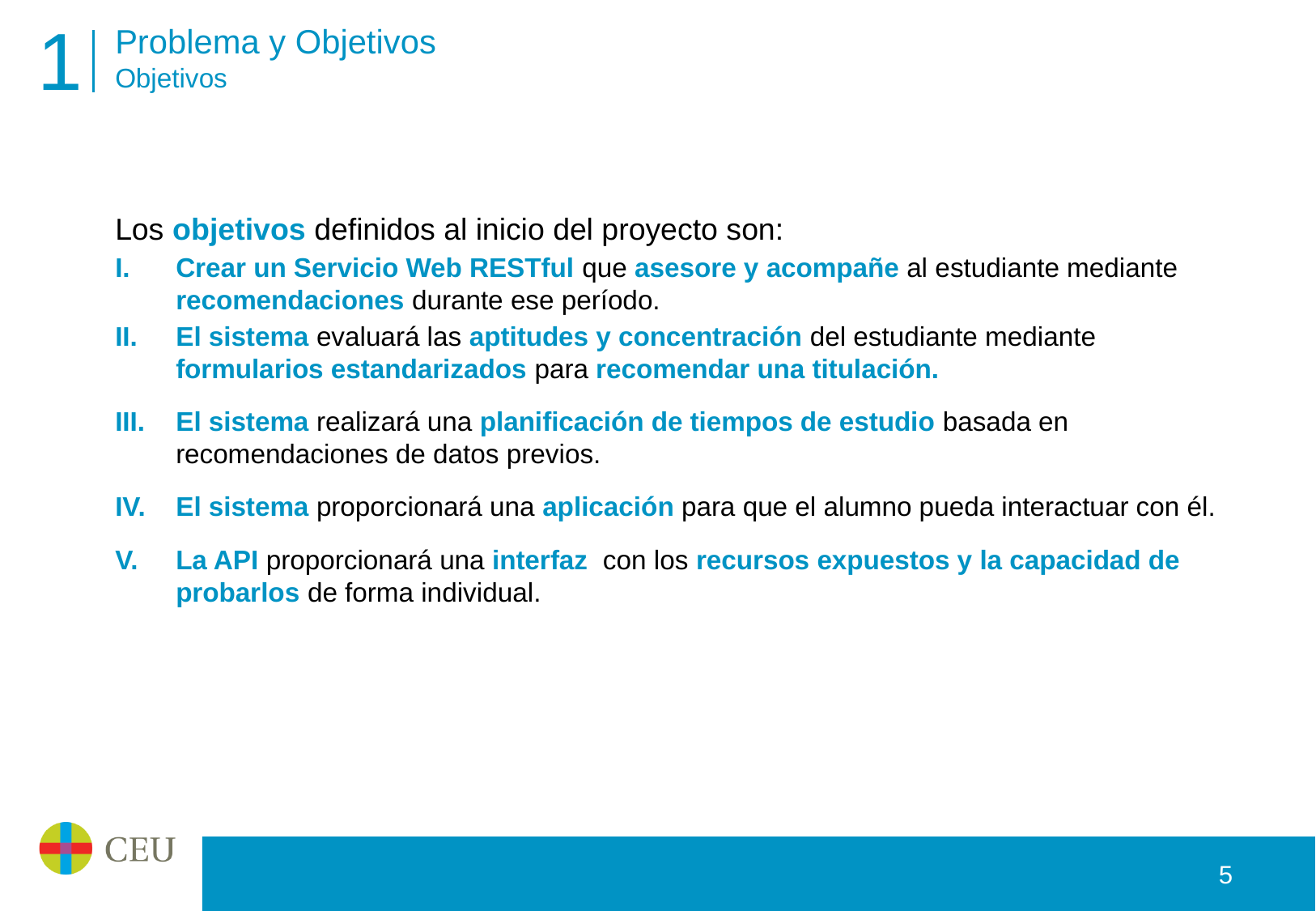

1
# Problema y Objetivos Objetivos
Los objetivos definidos al inicio del proyecto son:
Crear un Servicio Web RESTful que asesore y acompañe al estudiante mediante recomendaciones durante ese período.
El sistema evaluará las aptitudes y concentración del estudiante mediante formularios estandarizados para recomendar una titulación.
El sistema realizará una planificación de tiempos de estudio basada en recomendaciones de datos previos.
El sistema proporcionará una aplicación para que el alumno pueda interactuar con él.
La API proporcionará una interfaz  con los recursos expuestos y la capacidad de probarlos de forma individual.
5